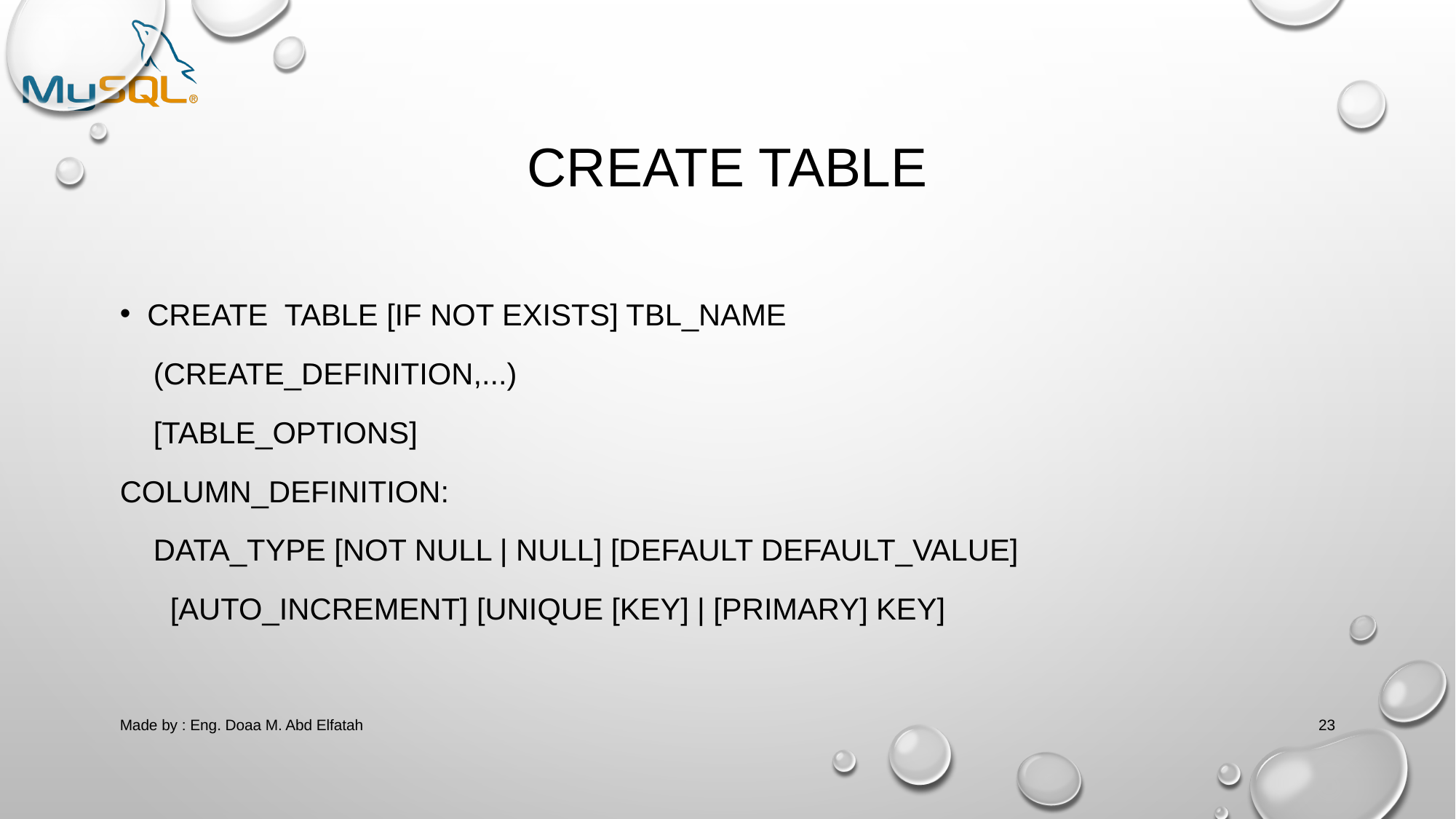

# Create table
CREATE  TABLE [IF NOT EXISTS] tbl_name
    (create_definition,...)
    [table_options]
column_definition:
    data_type [NOT NULL | NULL] [DEFAULT default_value]
      [AUTO_INCREMENT] [UNIQUE [KEY] | [PRIMARY] KEY]

Made by : Eng. Doaa M. Abd Elfatah
23